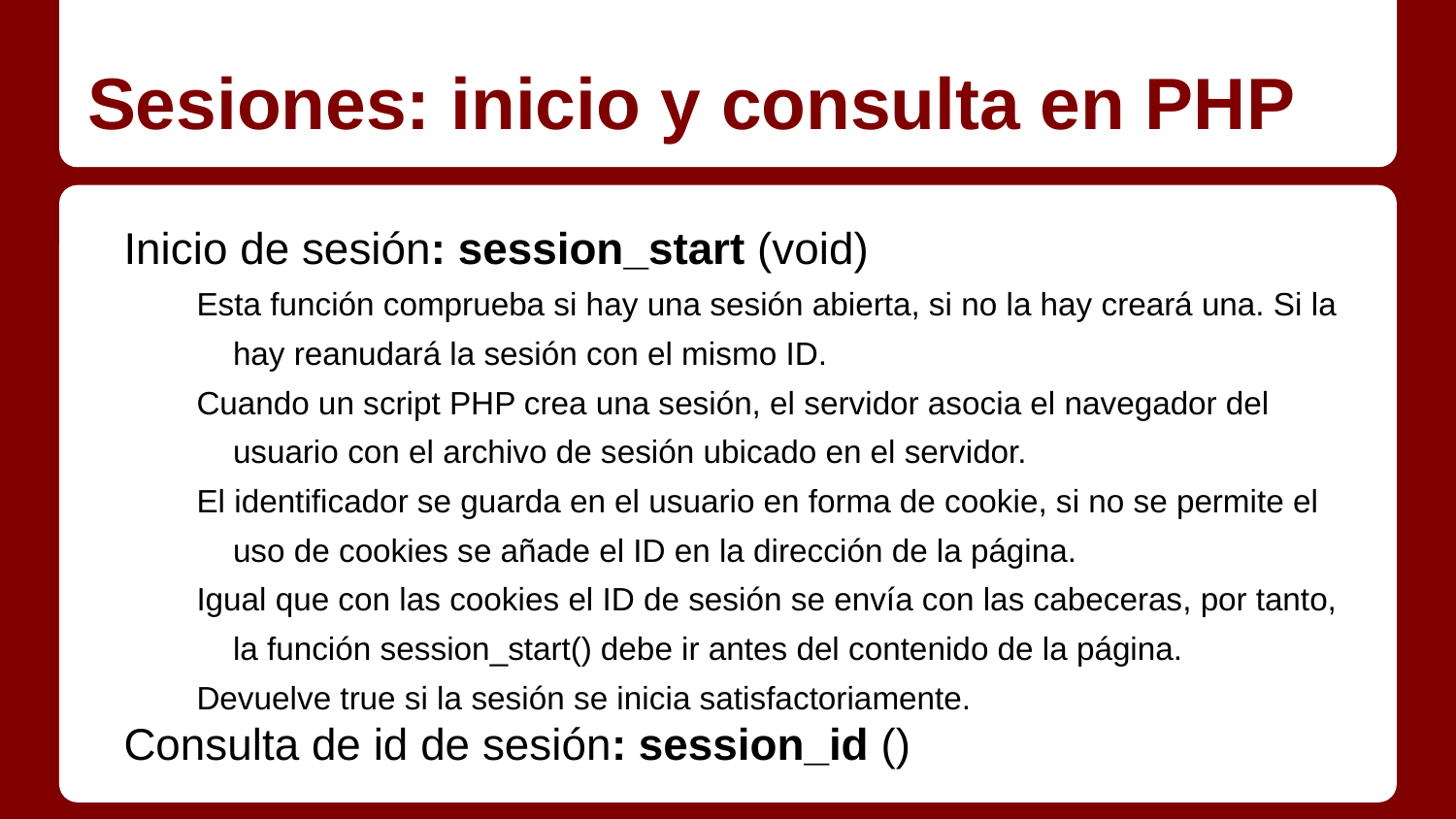

# Sesiones: inicio y consulta en PHP
Inicio de sesión: session_start (void)
Esta función comprueba si hay una sesión abierta, si no la hay creará una. Si la hay reanudará la sesión con el mismo ID.
Cuando un script PHP crea una sesión, el servidor asocia el navegador del usuario con el archivo de sesión ubicado en el servidor.
El identificador se guarda en el usuario en forma de cookie, si no se permite el uso de cookies se añade el ID en la dirección de la página.
Igual que con las cookies el ID de sesión se envía con las cabeceras, por tanto, la función session_start() debe ir antes del contenido de la página.
Devuelve true si la sesión se inicia satisfactoriamente.
Consulta de id de sesión: session_id ()